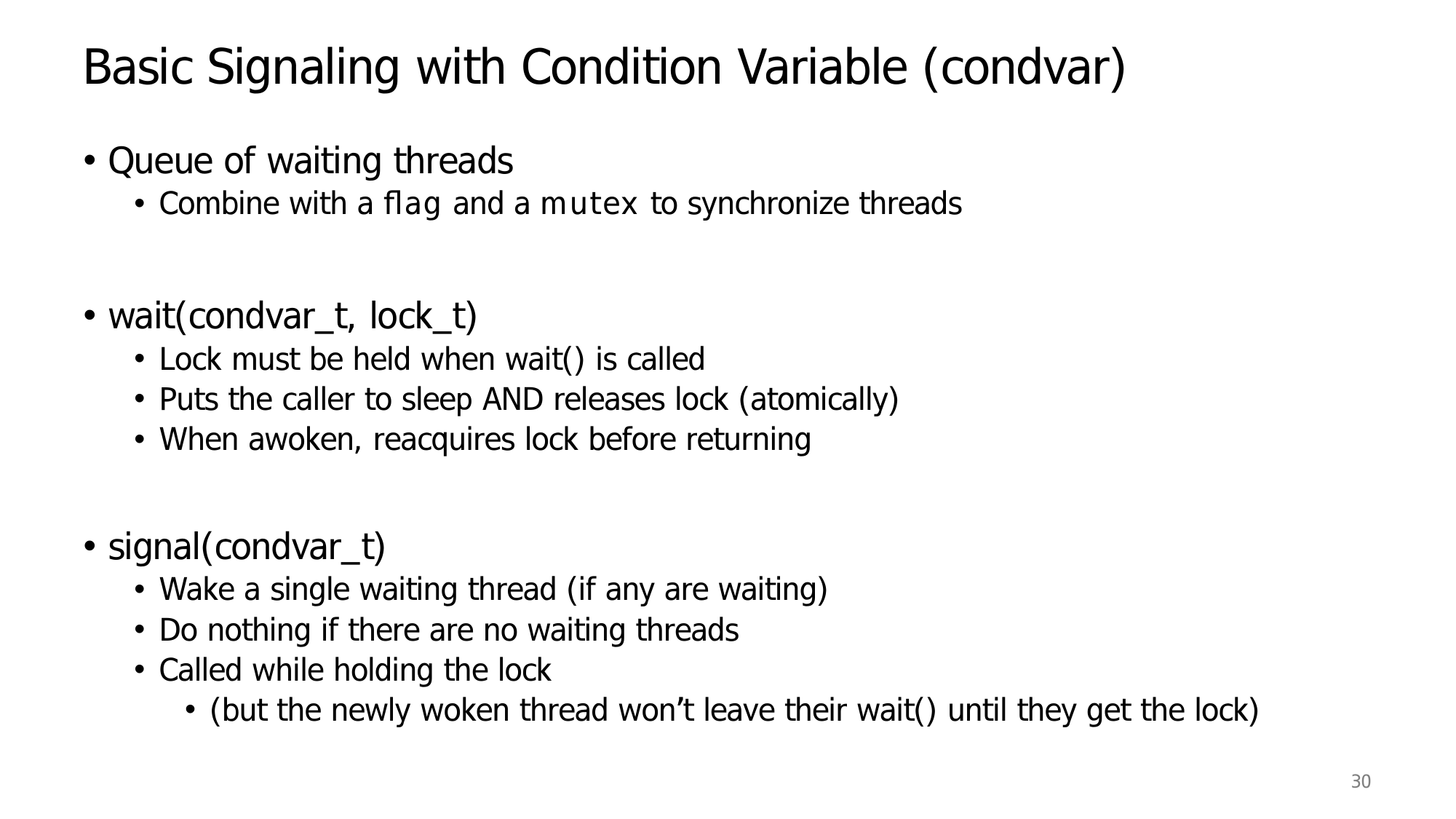

# Basic Signaling with Condition Variable (condvar)
Queue of waiting threads
Combine with a flag and a mutex to synchronize threads

wait(condvar_t, lock_t)
Lock must be held when wait() is called
Puts the caller to sleep AND releases lock (atomically)
When awoken, reacquires lock before returning

signal(condvar_t)
Wake a single waiting thread (if any are waiting)
Do nothing if there are no waiting threads
Called while holding the lock
(but the newly woken thread won’t leave their wait() until they get the lock)
30